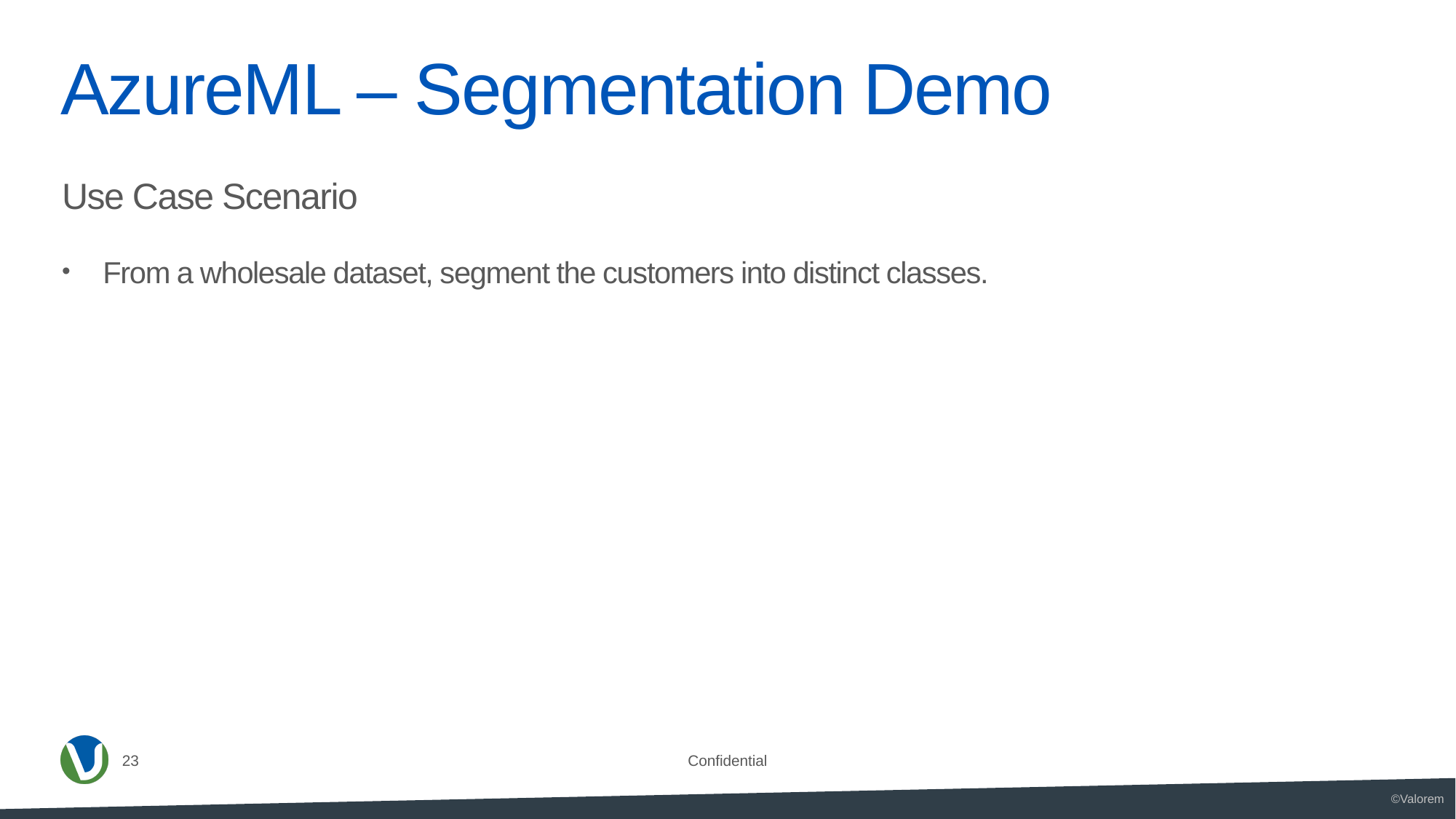

# AzureML – Segmentation Demo
Use Case Scenario
From a wholesale dataset, segment the customers into distinct classes.

23
Confidential